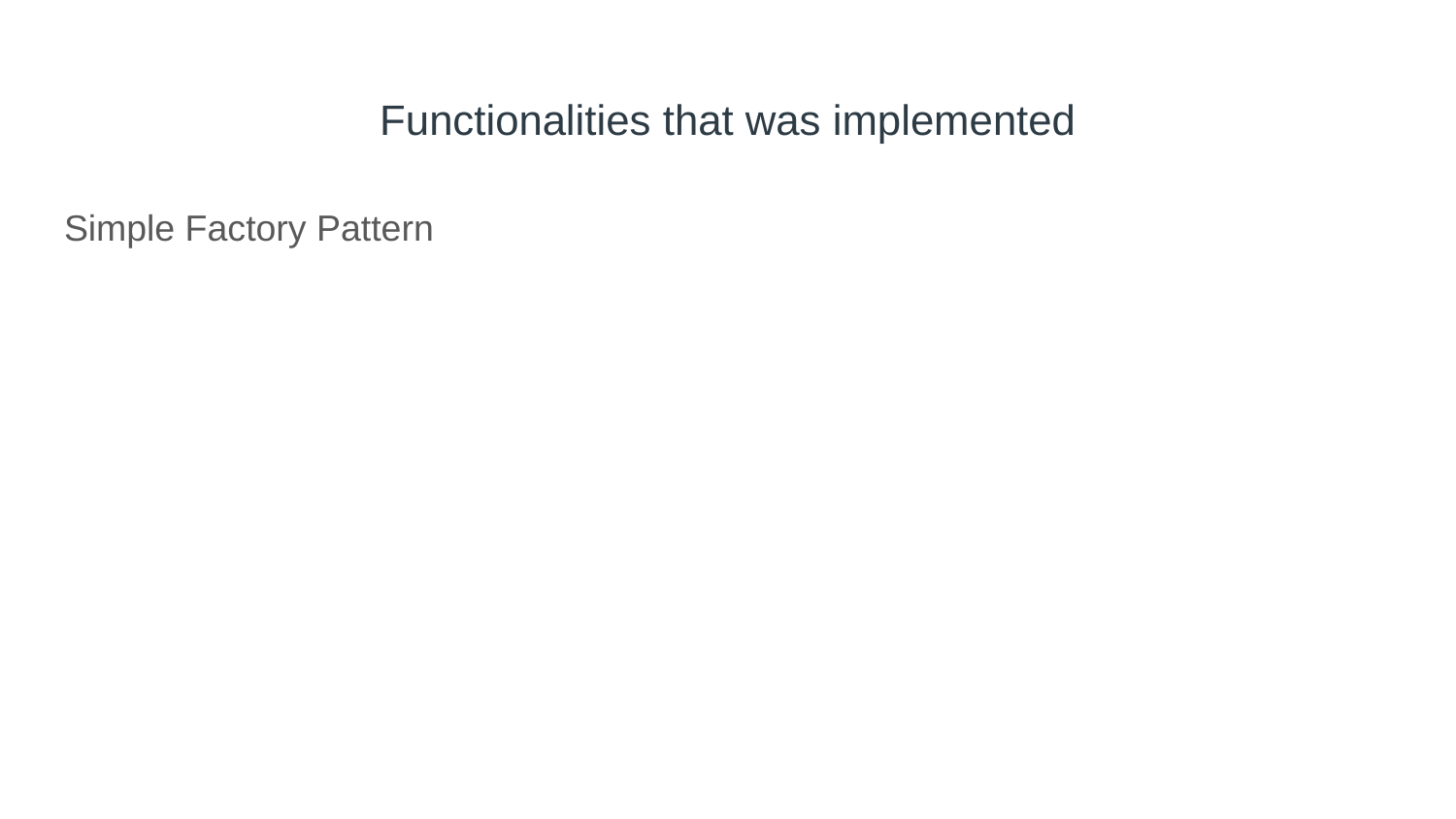

# Functionalities that was implemented

Simple Factory Pattern